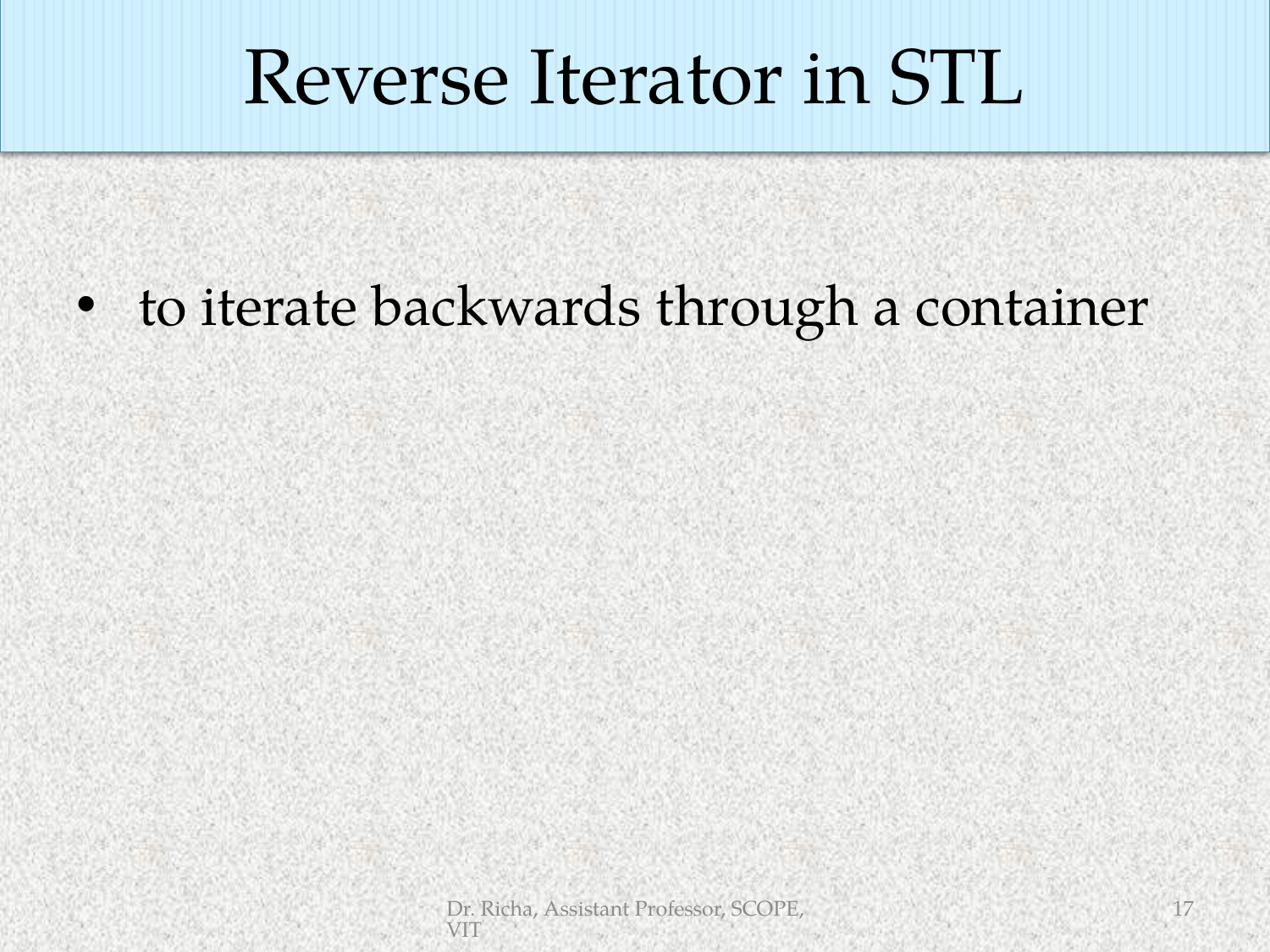

Reverse Iterator in STL
#
 to iterate backwards through a container

Dr. Richa, Assistant Professor, SCOPE, VIT
17